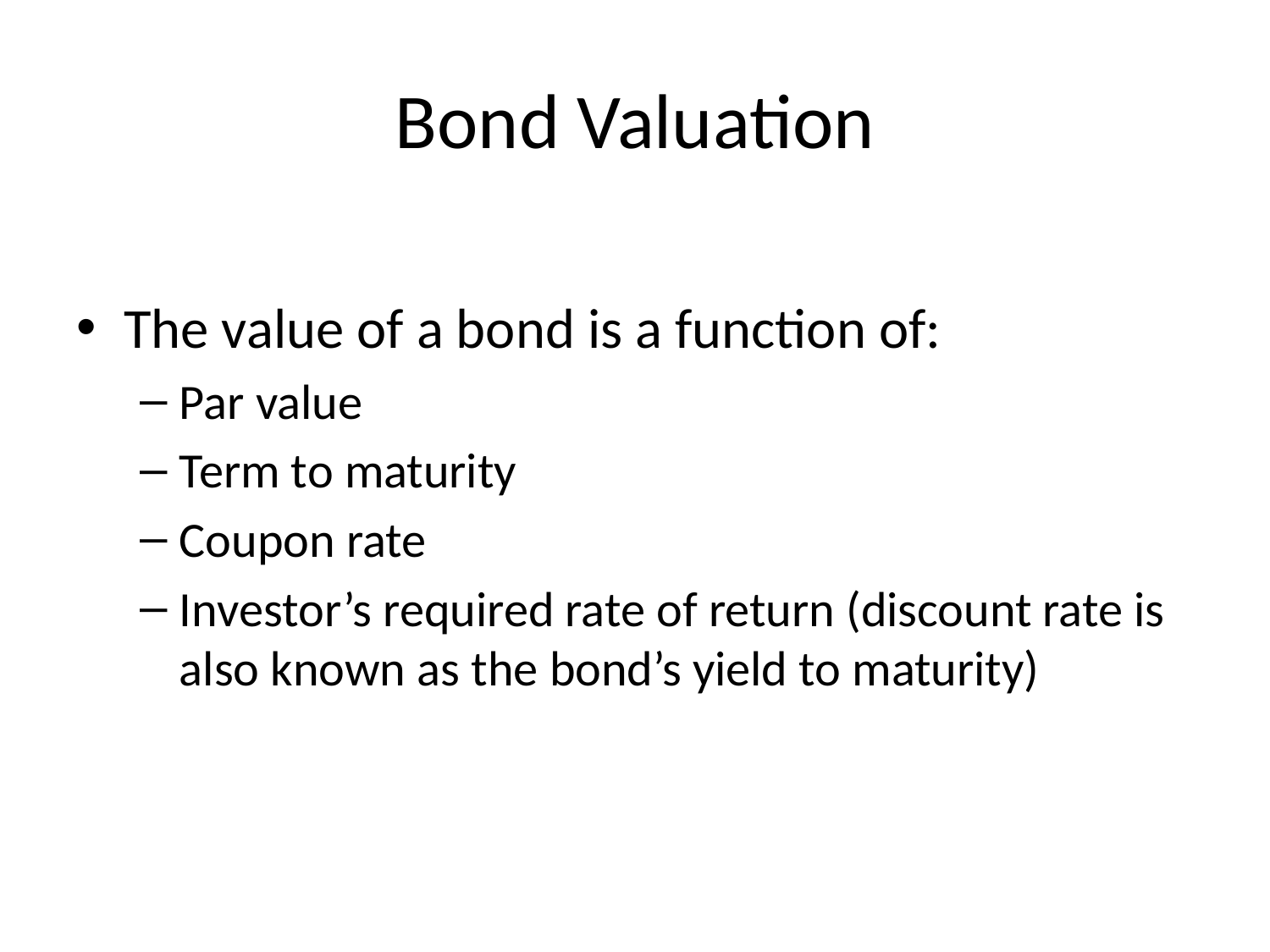

# Bond Valuation
The value of a bond is a function of:
Par value
Term to maturity
Coupon rate
Investor’s required rate of return (discount rate is also known as the bond’s yield to maturity)